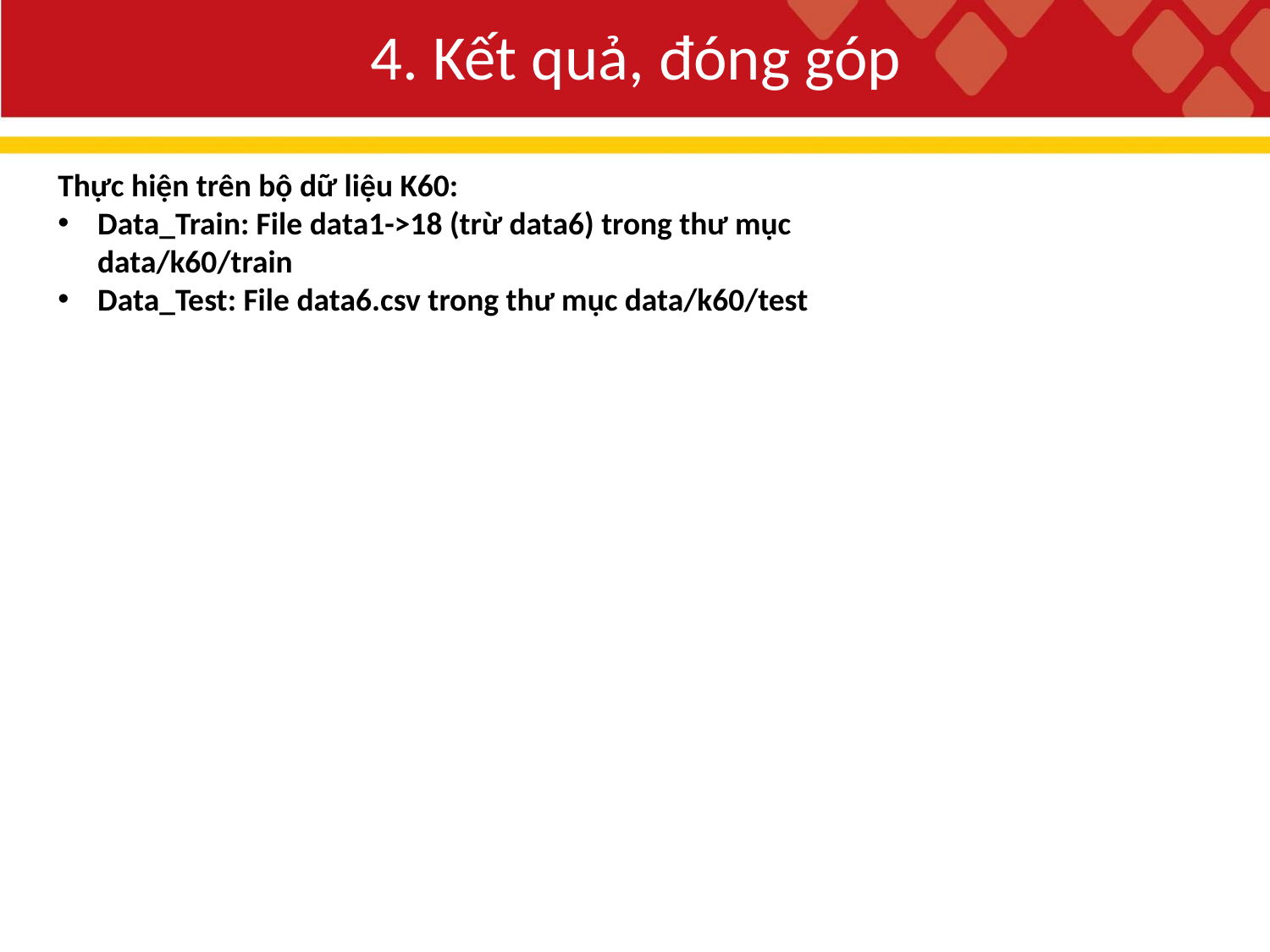

# 4. Kết quả, đóng góp
Thực hiện trên bộ dữ liệu K60:
Data_Train: File data1->18 (trừ data6) trong thư mục data/k60/train
Data_Test: File data6.csv trong thư mục data/k60/test